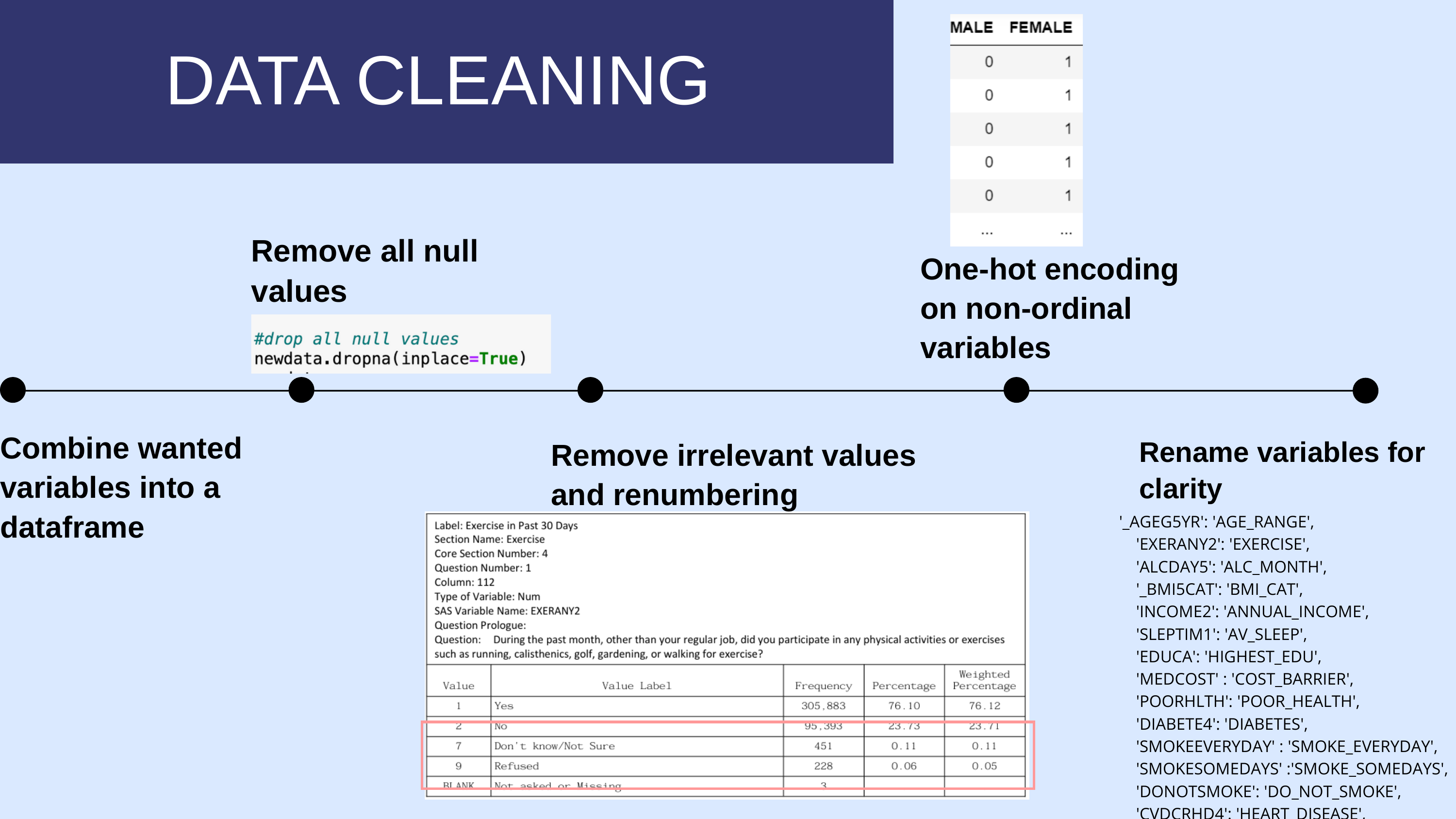

DATA CLEANING
Remove all null values
One-hot encoding on non-ordinal variables

Combine wanted variables into a dataframe
Rename variables for clarity
Remove irrelevant values and renumbering
'_AGEG5YR': 'AGE_RANGE',
    'EXERANY2': 'EXERCISE',
    'ALCDAY5': 'ALC_MONTH',
    '_BMI5CAT': 'BMI_CAT',
    'INCOME2': 'ANNUAL_INCOME',
    'SLEPTIM1': 'AV_SLEEP',
    'EDUCA': 'HIGHEST_EDU',
    'MEDCOST' : 'COST_BARRIER',
    'POORHLTH': 'POOR_HEALTH',
    'DIABETE4': 'DIABETES',
    'SMOKEEVERYDAY' : 'SMOKE_EVERYDAY',
    'SMOKESOMEDAYS' :'SMOKE_SOMEDAYS',
    'DONOTSMOKE': 'DO_NOT_SMOKE',
    'CVDCRHD4': 'HEART_DISEASE',
    'CVDINFR4': 'HEART_ATTACK',
'CHECKUP1' : 'LAST_CHECKUP'

|  |
| --- |